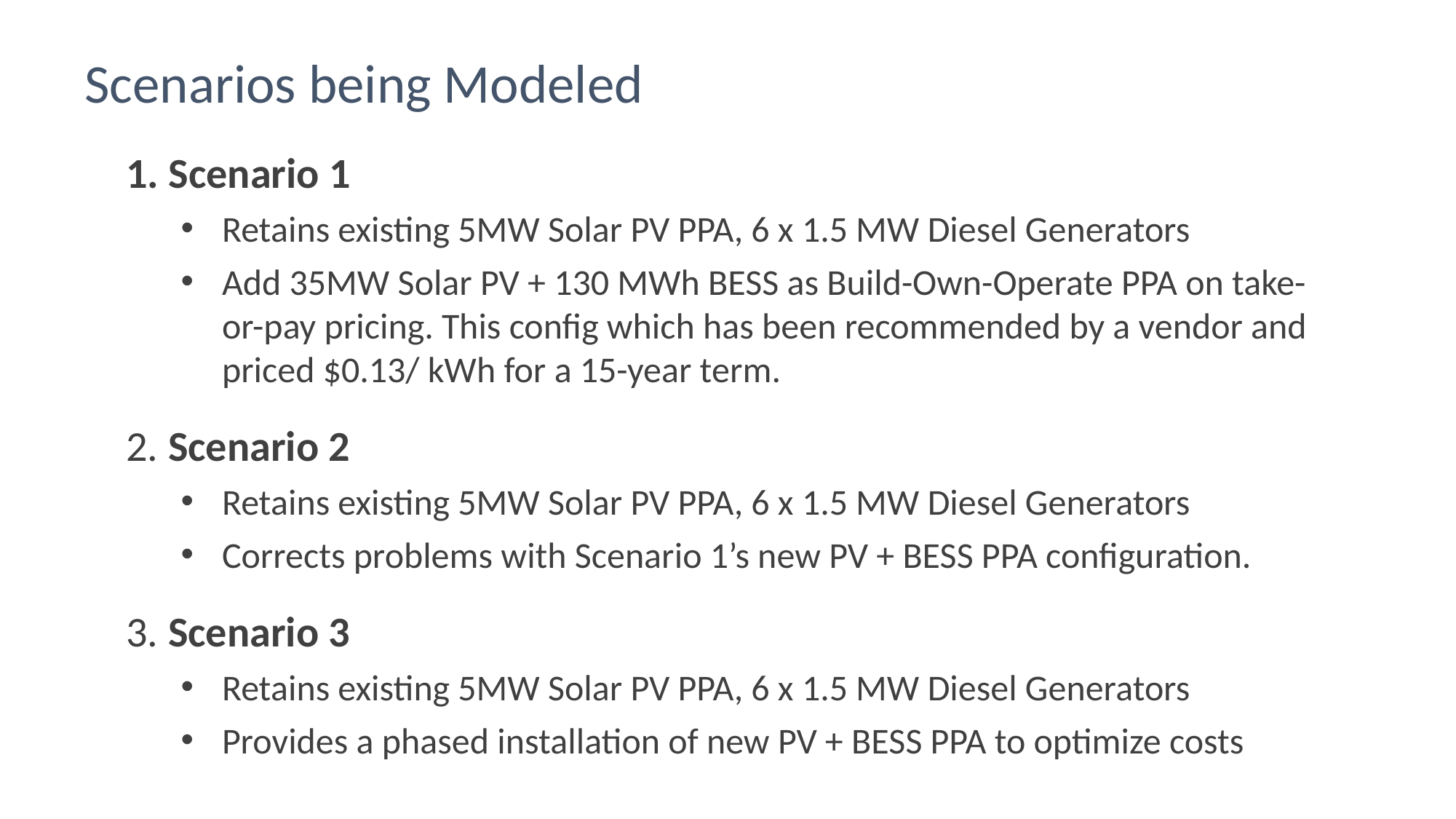

Scenarios being Modeled
1. Scenario 1
Retains existing 5MW Solar PV PPA, 6 x 1.5 MW Diesel Generators
Add 35MW Solar PV + 130 MWh BESS as Build-Own-Operate PPA on take-or-pay pricing. This config which has been recommended by a vendor and priced $0.13/ kWh for a 15-year term.

2. Scenario 2
Retains existing 5MW Solar PV PPA, 6 x 1.5 MW Diesel Generators
Corrects problems with Scenario 1’s new PV + BESS PPA configuration.

3. Scenario 3
Retains existing 5MW Solar PV PPA, 6 x 1.5 MW Diesel Generators
Provides a phased installation of new PV + BESS PPA to optimize costs